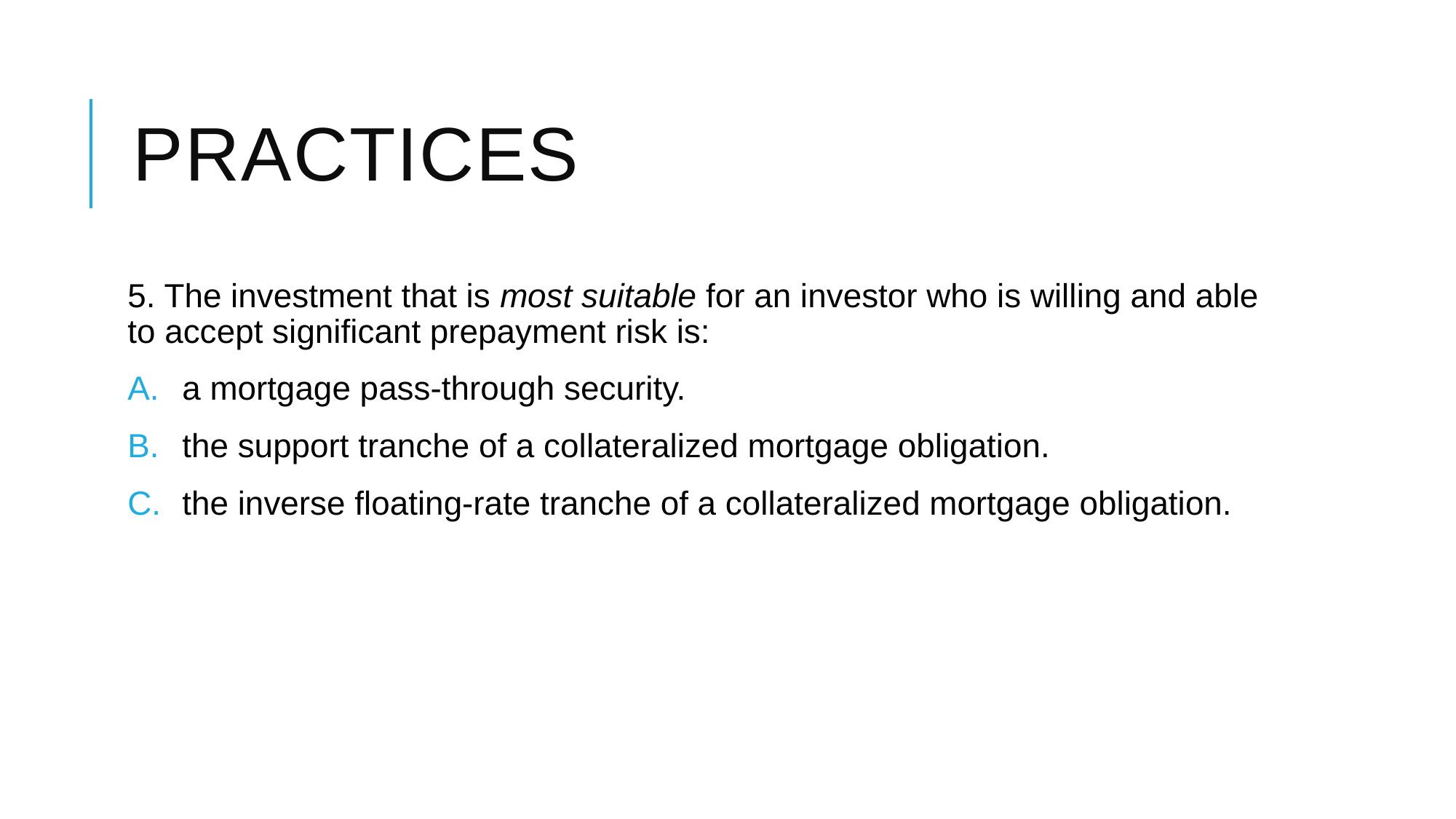

# practices
5. The investment that is most suitable for an investor who is willing and able to accept significant prepayment risk is:
a mortgage pass-through security.
the support tranche of a collateralized mortgage obligation.
the inverse floating-rate tranche of a collateralized mortgage obligation.